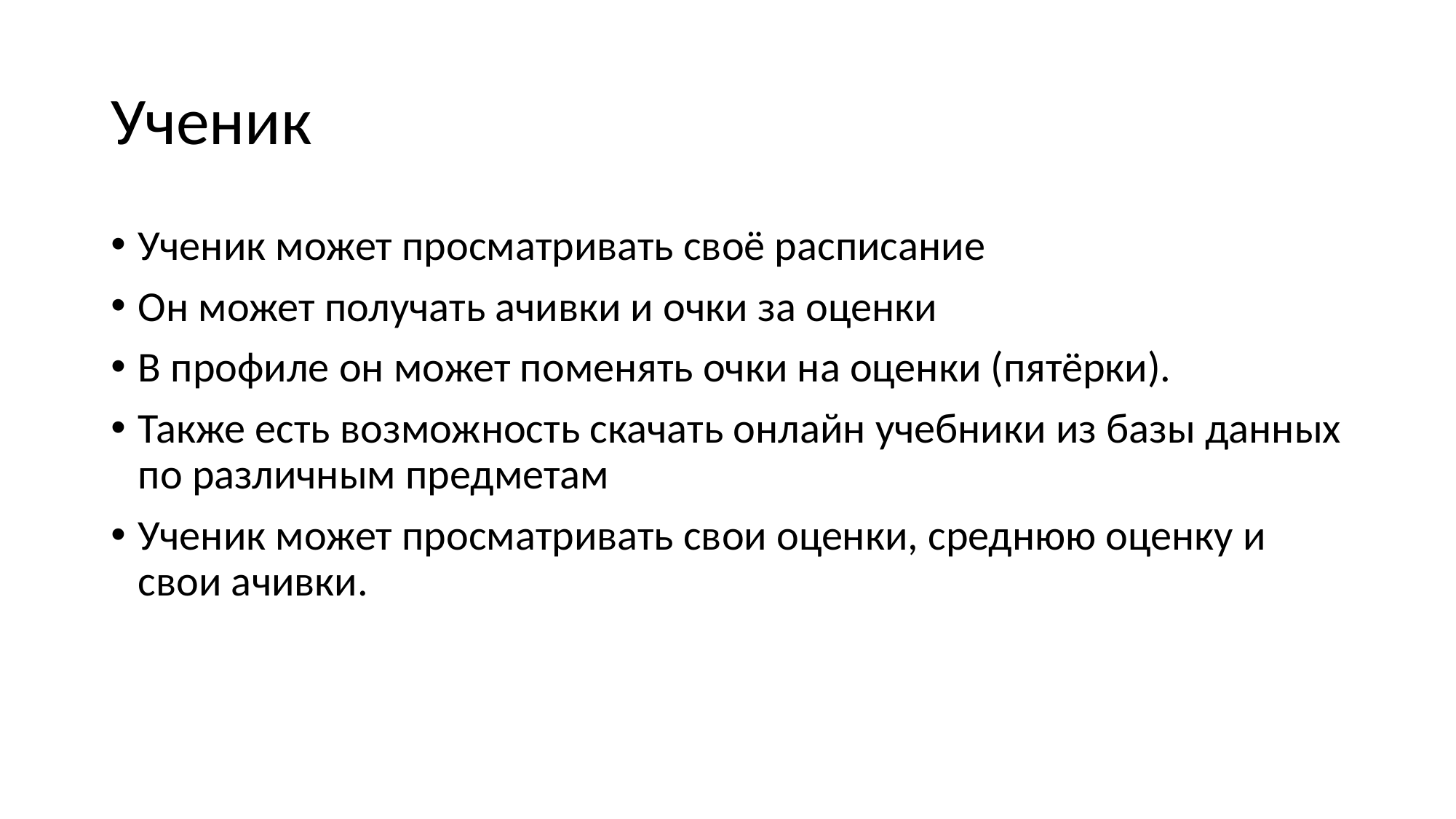

# Ученик
Ученик может просматривать своё расписание
Он может получать ачивки и очки за оценки
В профиле он может поменять очки на оценки (пятёрки).
Также есть возможность скачать онлайн учебники из базы данных по различным предметам
Ученик может просматривать свои оценки, среднюю оценку и свои ачивки.